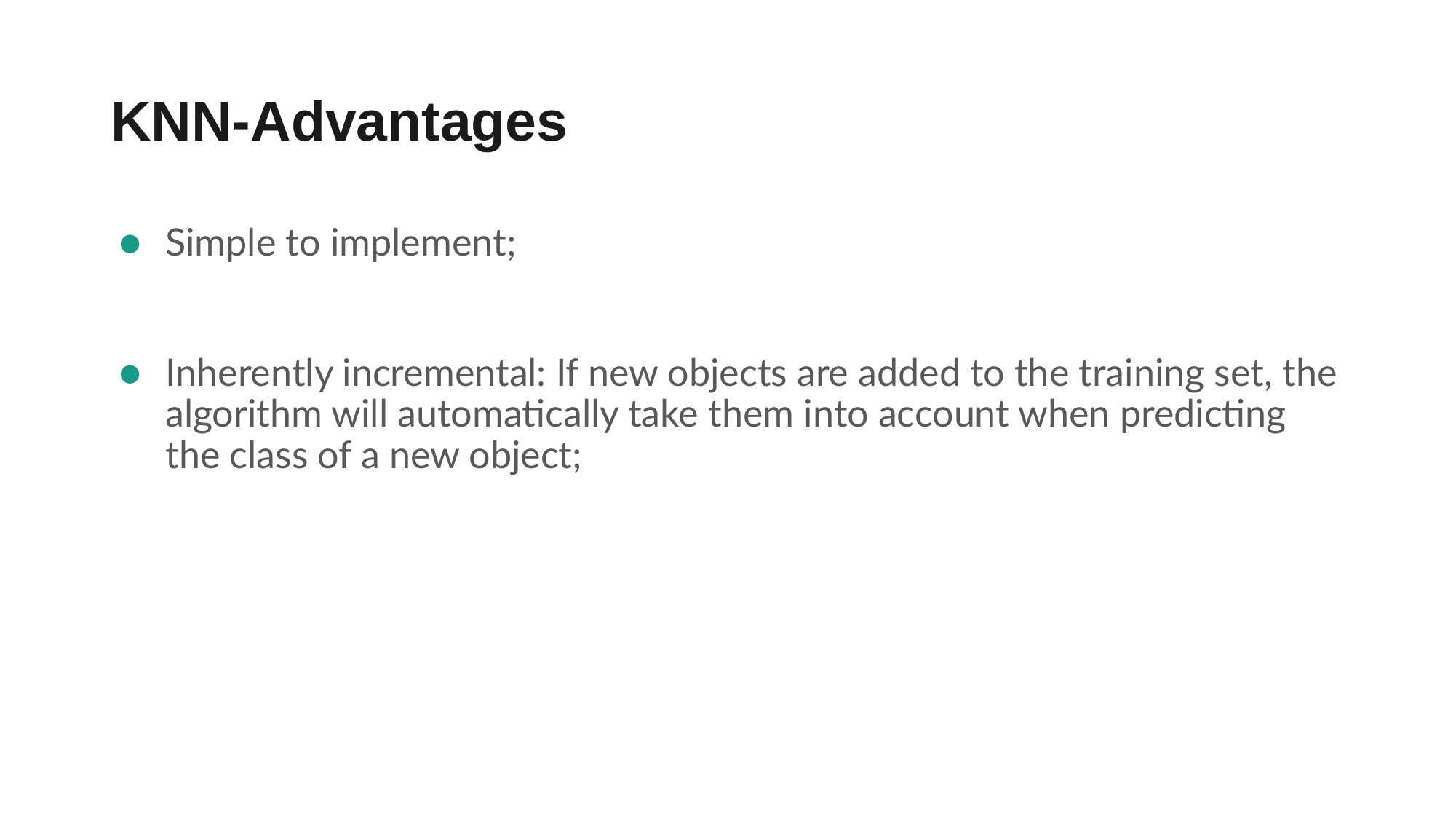

# KNN-Advantages
Simple to implement;

Inherently incremental: If new objects are added to the training set, the algorithm will automatically take them into account when predicting the class of a new object;